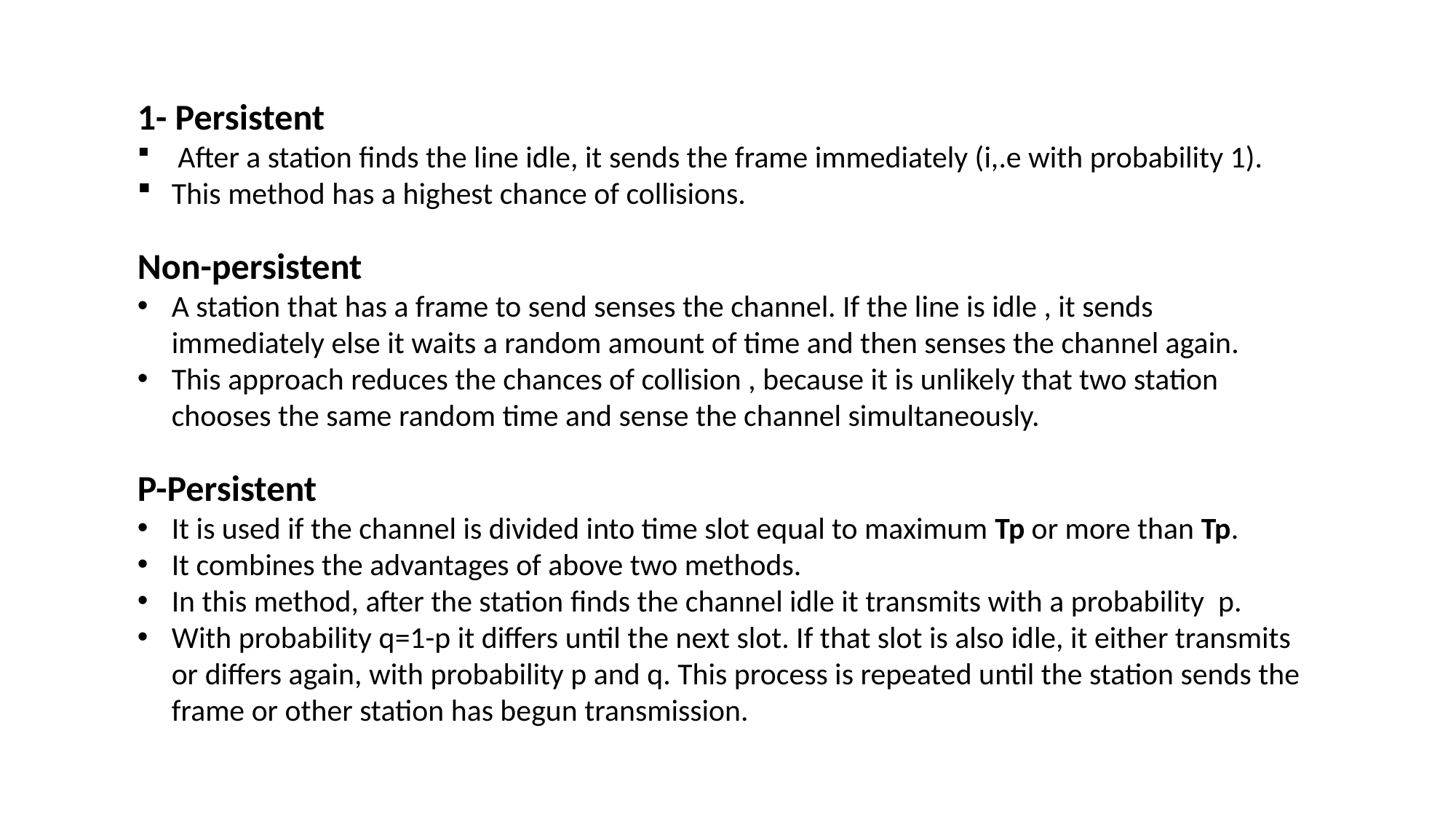

1- Persistent
 After a station finds the line idle, it sends the frame immediately (i,.e with probability 1).
This method has a highest chance of collisions.

Non-persistent
A station that has a frame to send senses the channel. If the line is idle , it sends immediately else it waits a random amount of time and then senses the channel again.
This approach reduces the chances of collision , because it is unlikely that two station chooses the same random time and sense the channel simultaneously.

P-Persistent
It is used if the channel is divided into time slot equal to maximum Tp or more than Tp.
It combines the advantages of above two methods.
In this method, after the station finds the channel idle it transmits with a probability  p.
With probability q=1-p it differs until the next slot. If that slot is also idle, it either transmits or differs again, with probability p and q. This process is repeated until the station sends the frame or other station has begun transmission.